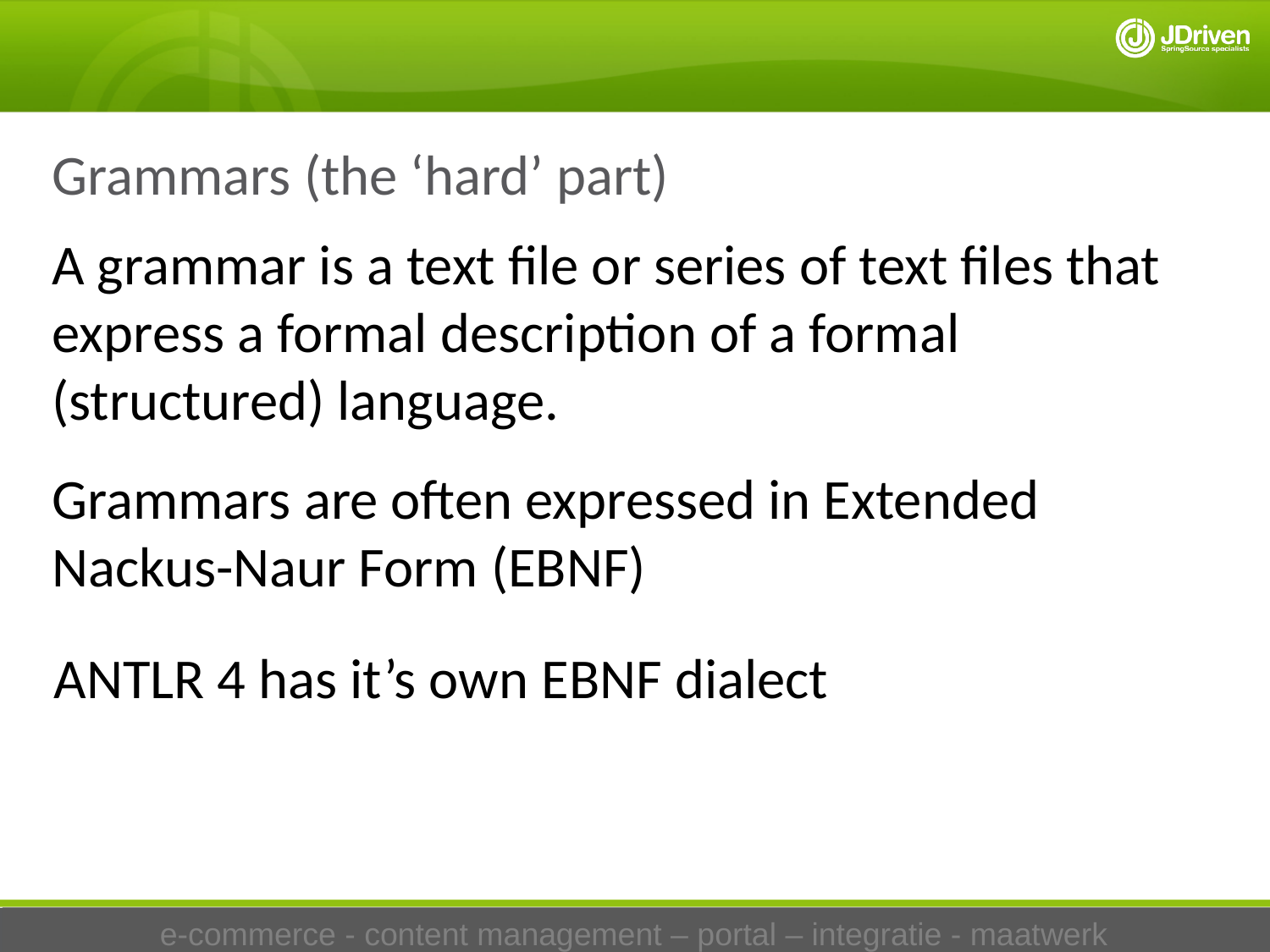

Grammars (the ‘hard’ part)
A grammar is a text file or series of text files that express a formal description of a formal (structured) language.
Grammars are often expressed in Extended Nackus-Naur Form (EBNF)
ANTLR 4 has it’s own EBNF dialect